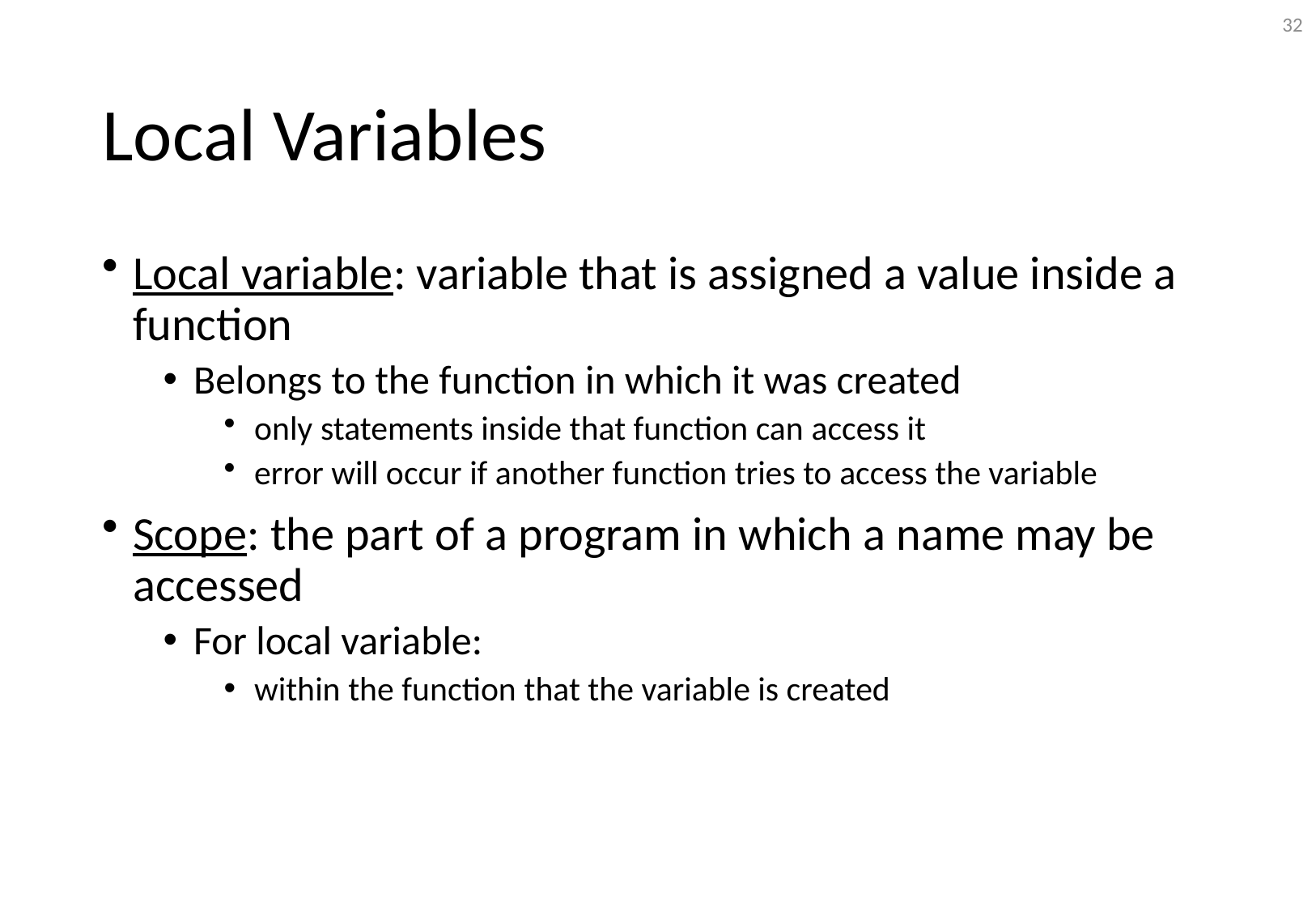

32
# Local Variables
Local variable: variable that is assigned a value inside a function
Belongs to the function in which it was created
only statements inside that function can access it
error will occur if another function tries to access the variable
Scope: the part of a program in which a name may be accessed
For local variable:
within the function that the variable is created